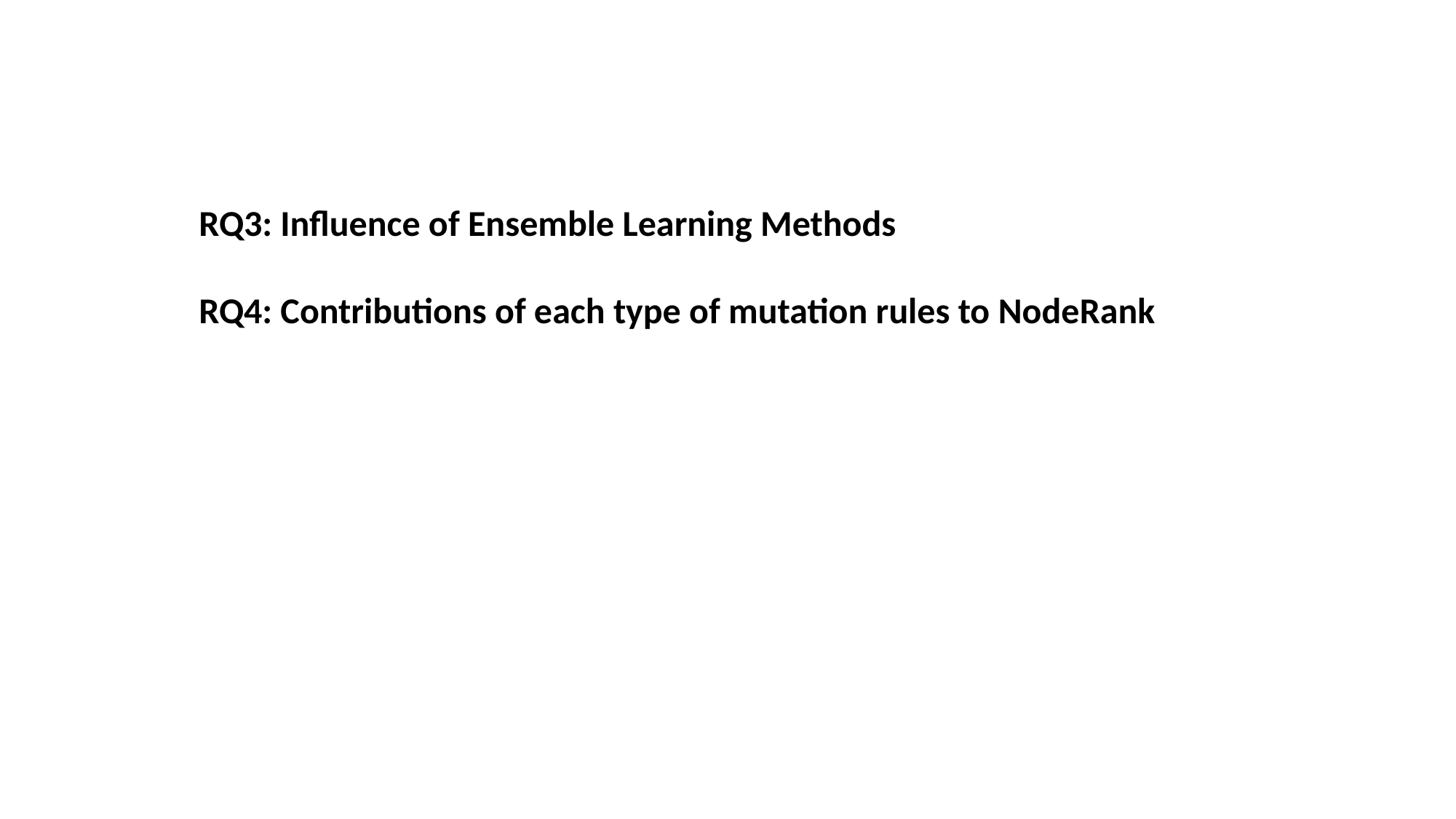

RQ3: Influence of Ensemble Learning Methods

RQ4: Contributions of each type of mutation rules to NodeRank